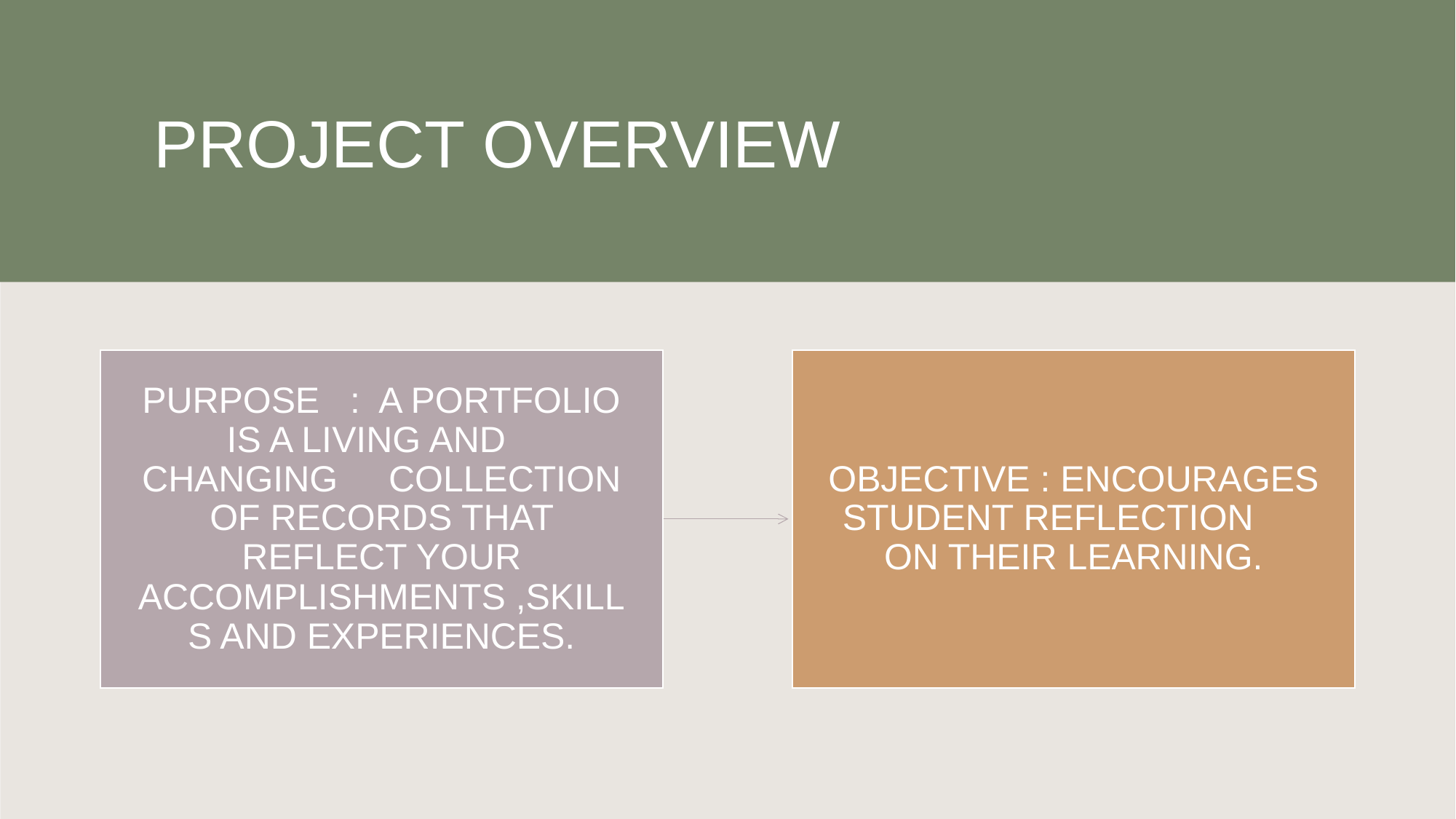

# PROJECT OVERVIEW

PURPOSE   :  A PORTFOLIO IS A LIVING AND    CHANGING     COLLECTION OF RECORDS THAT REFLECT YOUR ACCOMPLISHMENTS ,SKILLS AND EXPERIENCES.
OBJECTIVE : ENCOURAGES STUDENT REFLECTION      ON THEIR LEARNING.